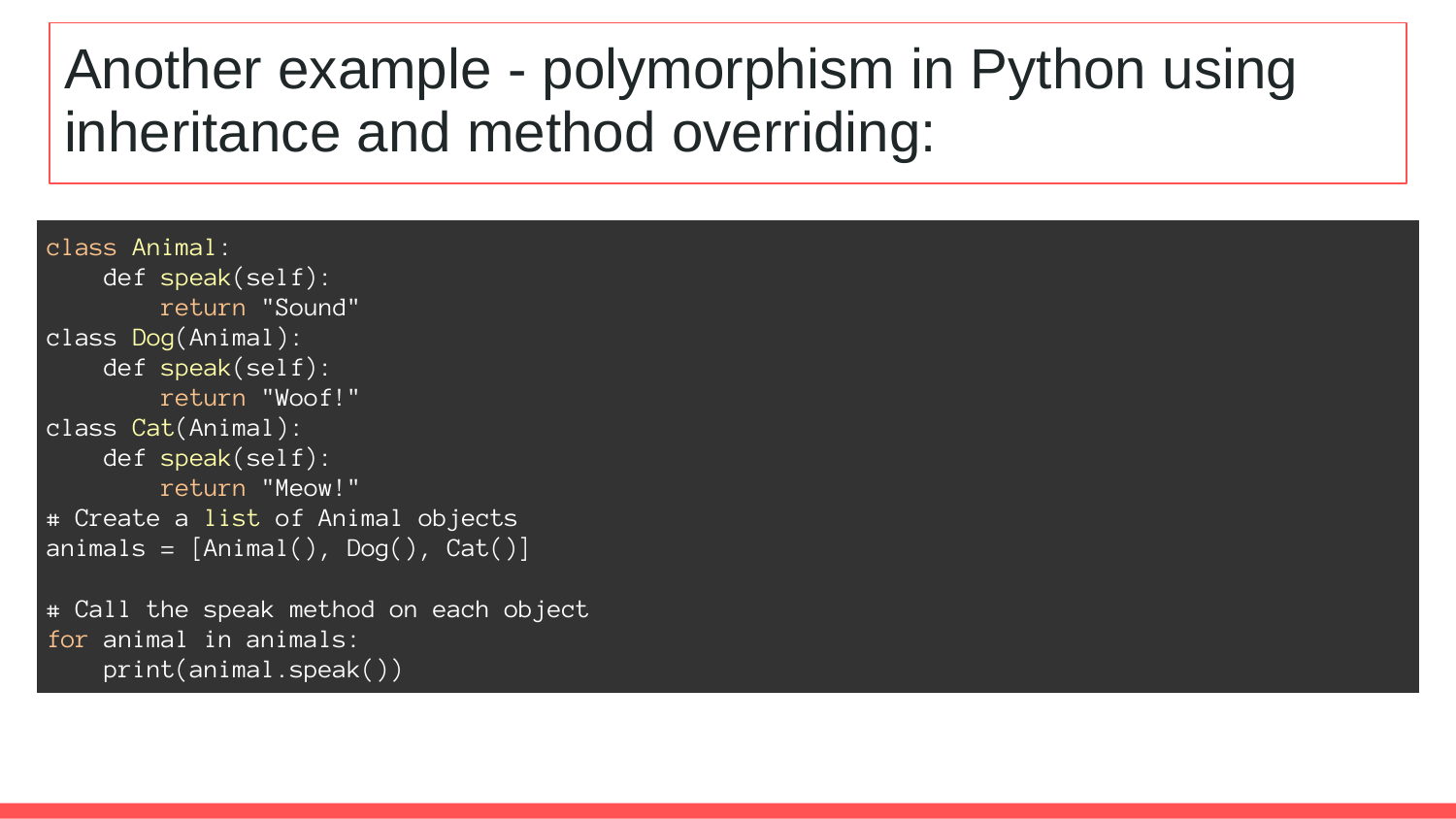

# Another example - polymorphism in Python using inheritance and method overriding:

| class Animal: def speak(self): return "Sound" class Dog(Animal): def speak(self): return "Woof!" class Cat(Animal): def speak(self): return "Meow!" # Create a list of Animal objects animals = [Animal(), Dog(), Cat()] # Call the speak method on each object for animal in animals: print(animal.speak()) |
| --- |